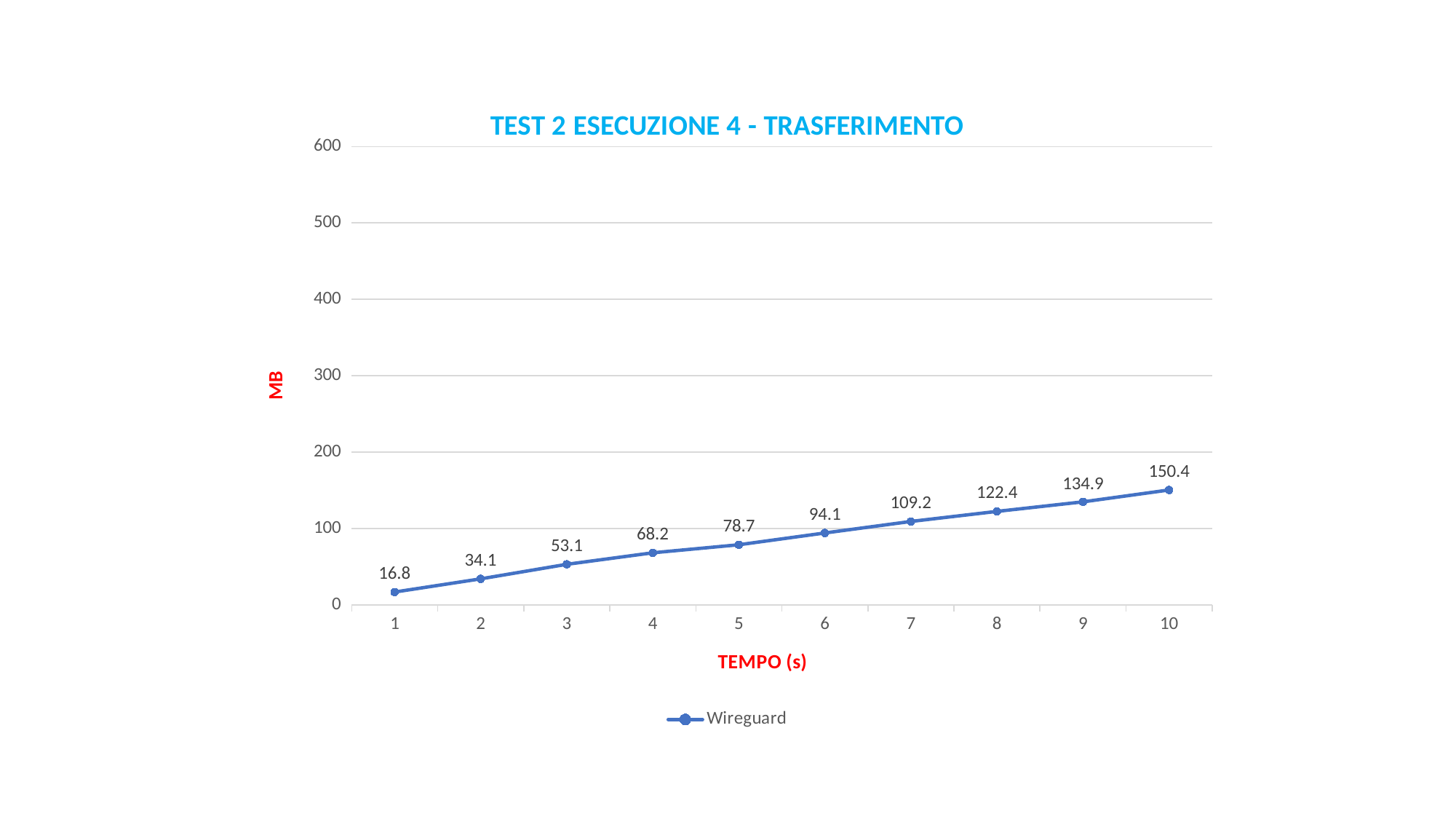

### Chart: TEST 2 ESECUZIONE 4 - TRASFERIMENTO

| Category | Wireguard |
|---|---|
| 1 | 16.8 |
| 2 | 34.1 |
| 3 | 53.1 |
| 4 | 68.2 |
| 5 | 78.7 |
| 6 | 94.1 |
| 7 | 109.2 |
| 8 | 122.4 |
| 9 | 134.9 |
| 10 | 150.4 |